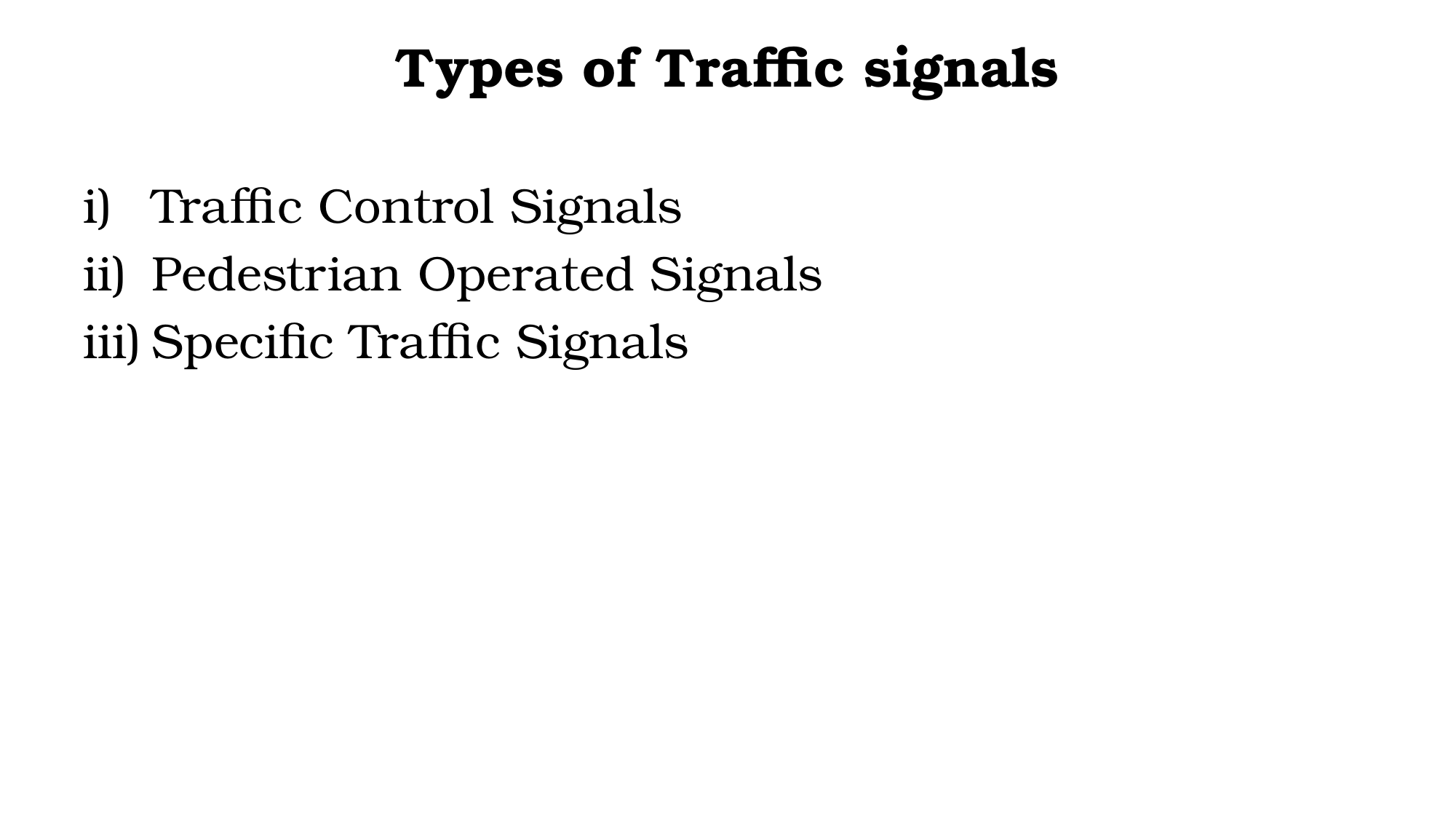

# Types of Traffic signals

Traffic Control Signals
Pedestrian Operated Signals
Specific Traffic Signals